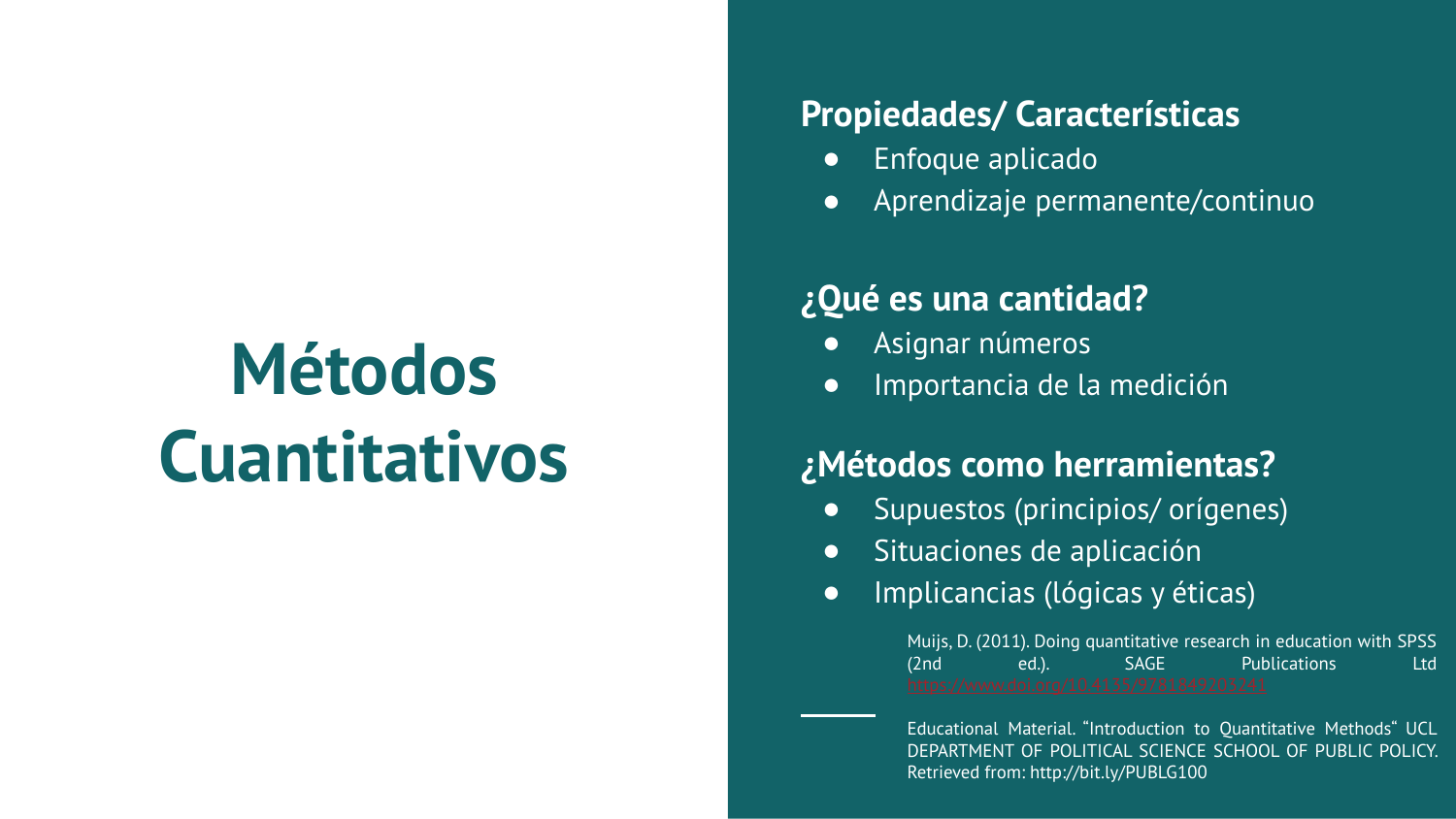

Propiedades/ Características
Enfoque aplicado
Aprendizaje permanente/continuo

¿Qué es una cantidad?
Asignar números
Importancia de la medición
¿Métodos como herramientas?
Supuestos (principios/ orígenes)
Situaciones de aplicación
Implicancias (lógicas y éticas)
# Métodos Cuantitativos
Muijs, D. (2011). Doing quantitative research in education with SPSS (2nd ed.). SAGE Publications Ltd https://www.doi.org/10.4135/9781849203241
Educational Material. “Introduction to Quantitative Methods“ UCL DEPARTMENT OF POLITICAL SCIENCE SCHOOL OF PUBLIC POLICY. Retrieved from: http://bit.ly/PUBLG100